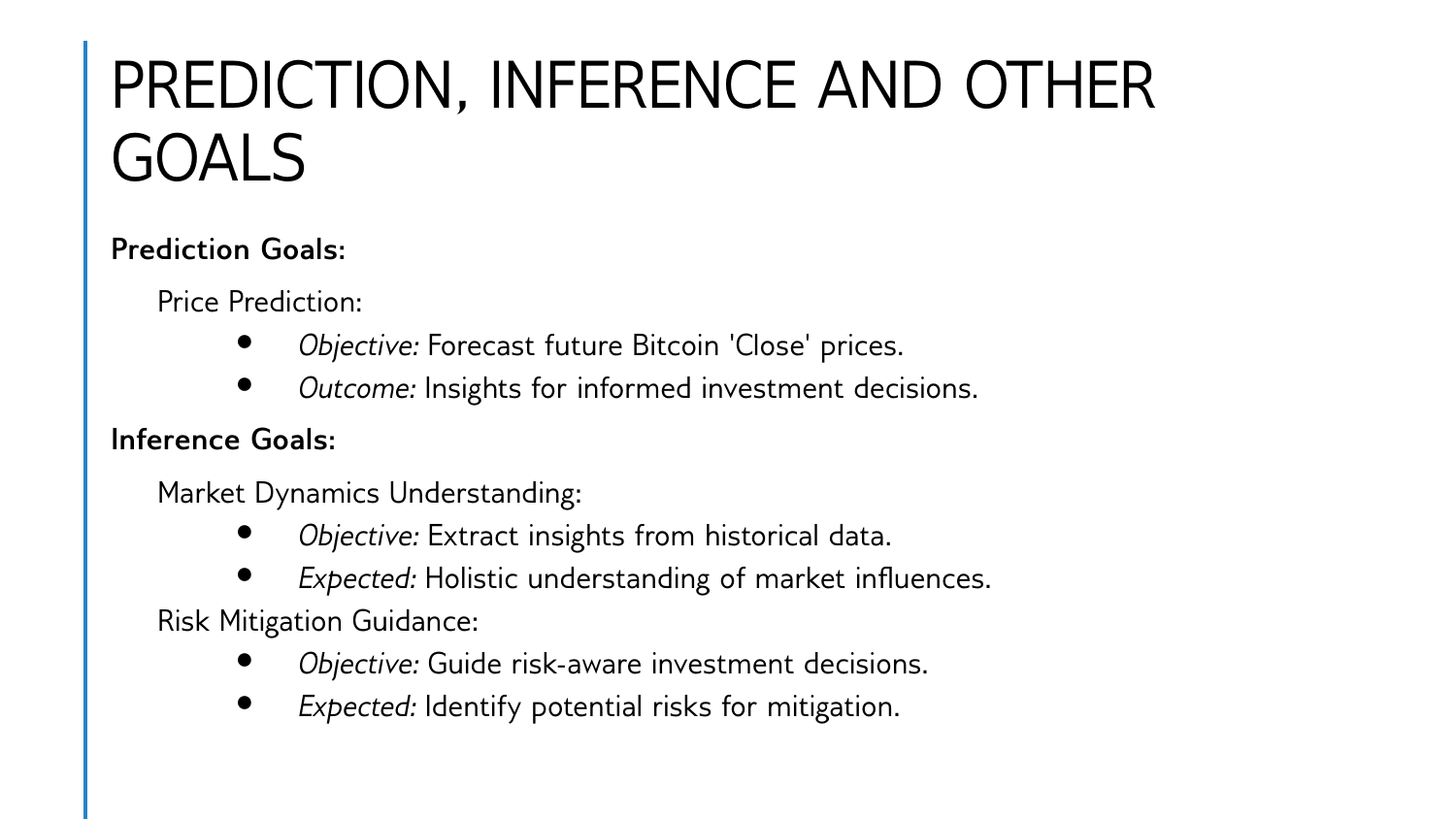

# PREDICTION, INFERENCE AND OTHER GOALS
Prediction Goals:
Price Prediction:
Objective: Forecast future Bitcoin 'Close' prices.
Outcome: Insights for informed investment decisions.
Inference Goals:
Market Dynamics Understanding:
Objective: Extract insights from historical data.
Expected: Holistic understanding of market influences.
Risk Mitigation Guidance:
Objective: Guide risk-aware investment decisions.
Expected: Identify potential risks for mitigation.